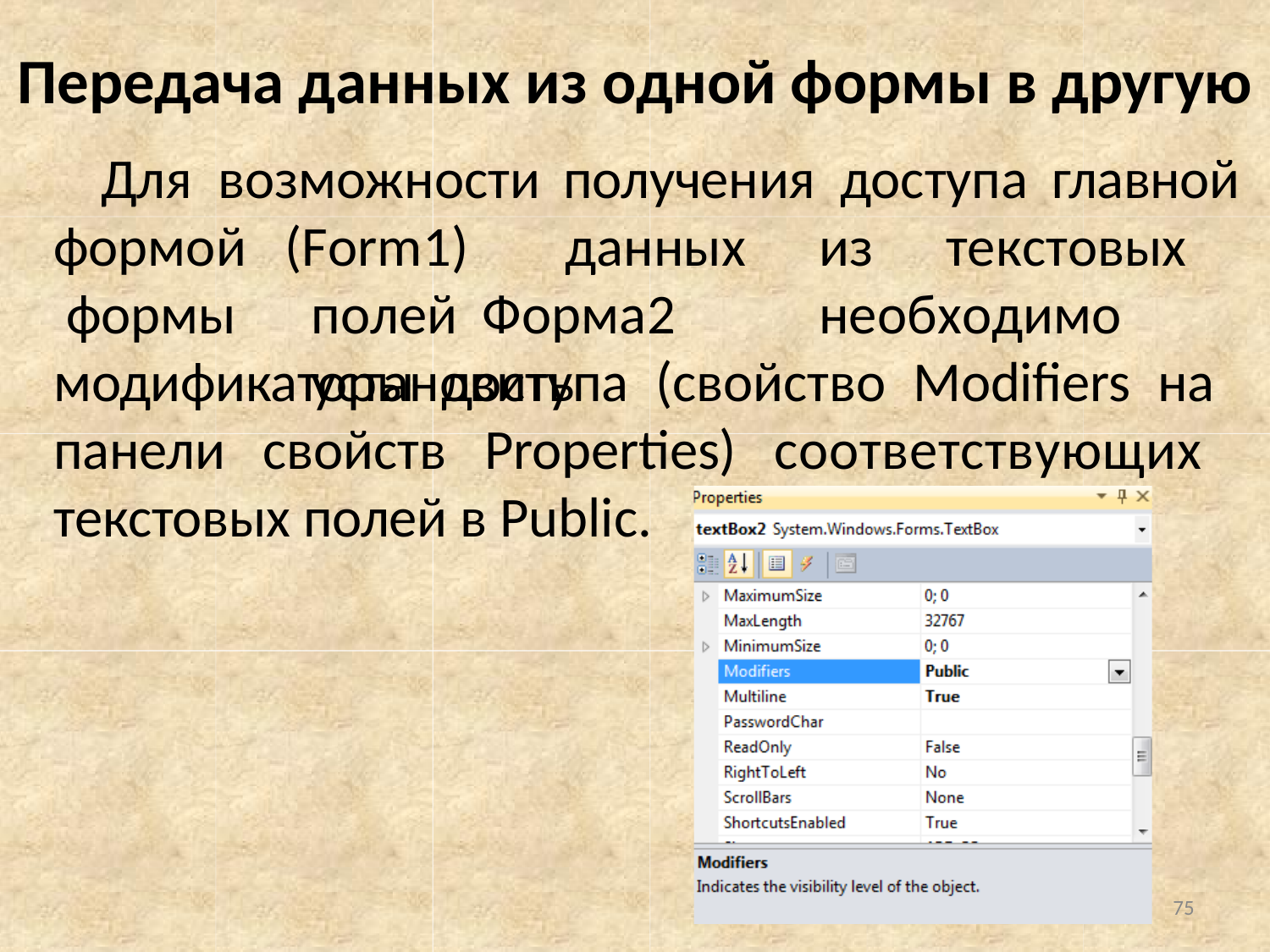

# Передача данных из одной формы в другую
Для	возможности	получения	доступа	главной
формой  формы
(Form1)	данных	из	текстовых	полей  Форма2		необходимо	установить
модификаторы доступа (свойство Modifiers на  панели свойств Properties) соответствующих  текстовых полей в Public.

75